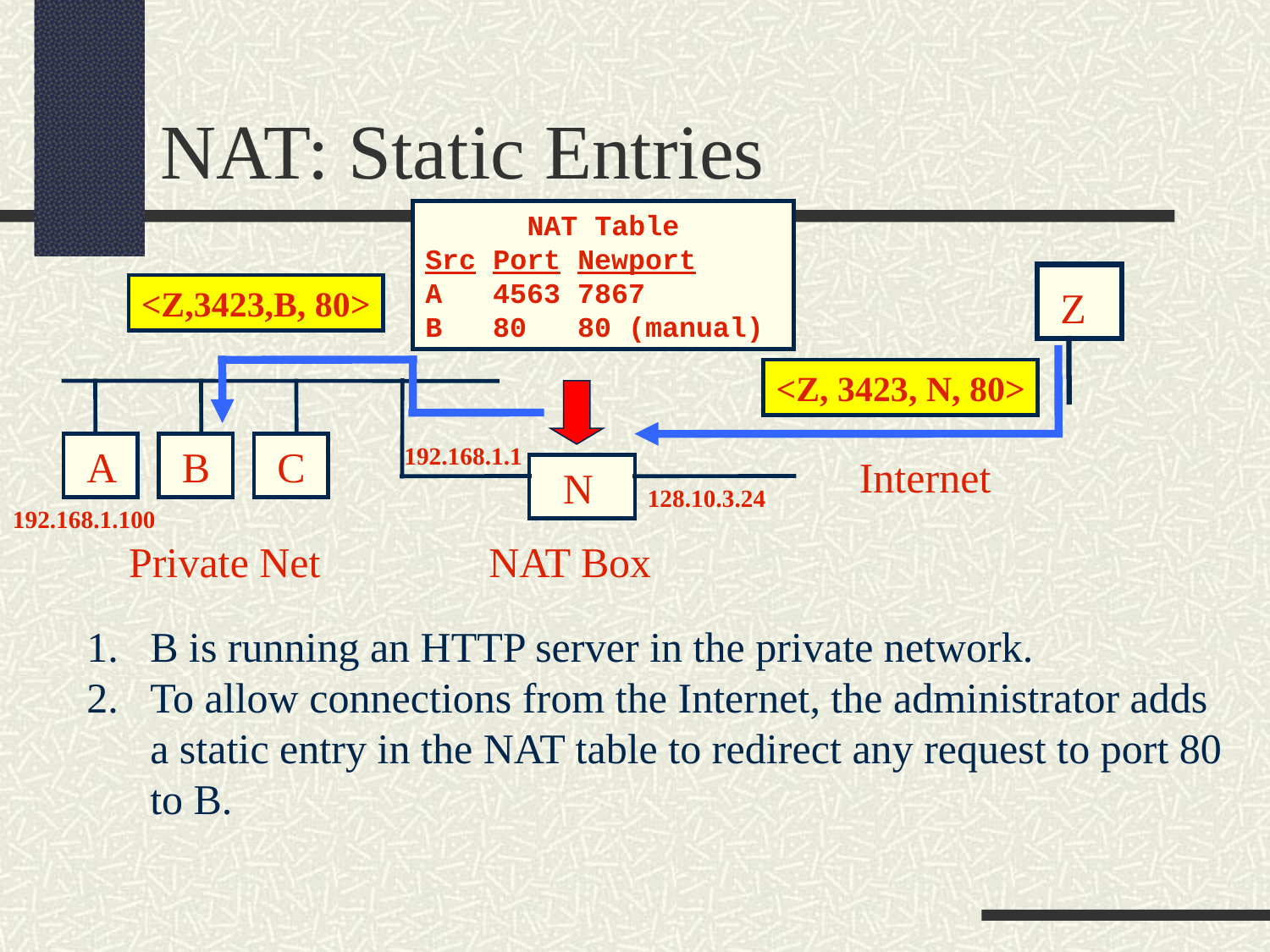

NAT: Static Entries
NAT Table
Src Port Newport
A   4563 7867
B   80   80 (manual)

<Z,3423,B, 80>
Z

<Z, 3423, N, 80>

A

B

C
192.168.1.1

Internet

N

128.10.3.24
192.168.1.100
Private Net
NAT Box
B is running an HTTP server in the private network.
To allow connections from the Internet, the administrator adds a static entry in the NAT table to redirect any request to port 80 to B.